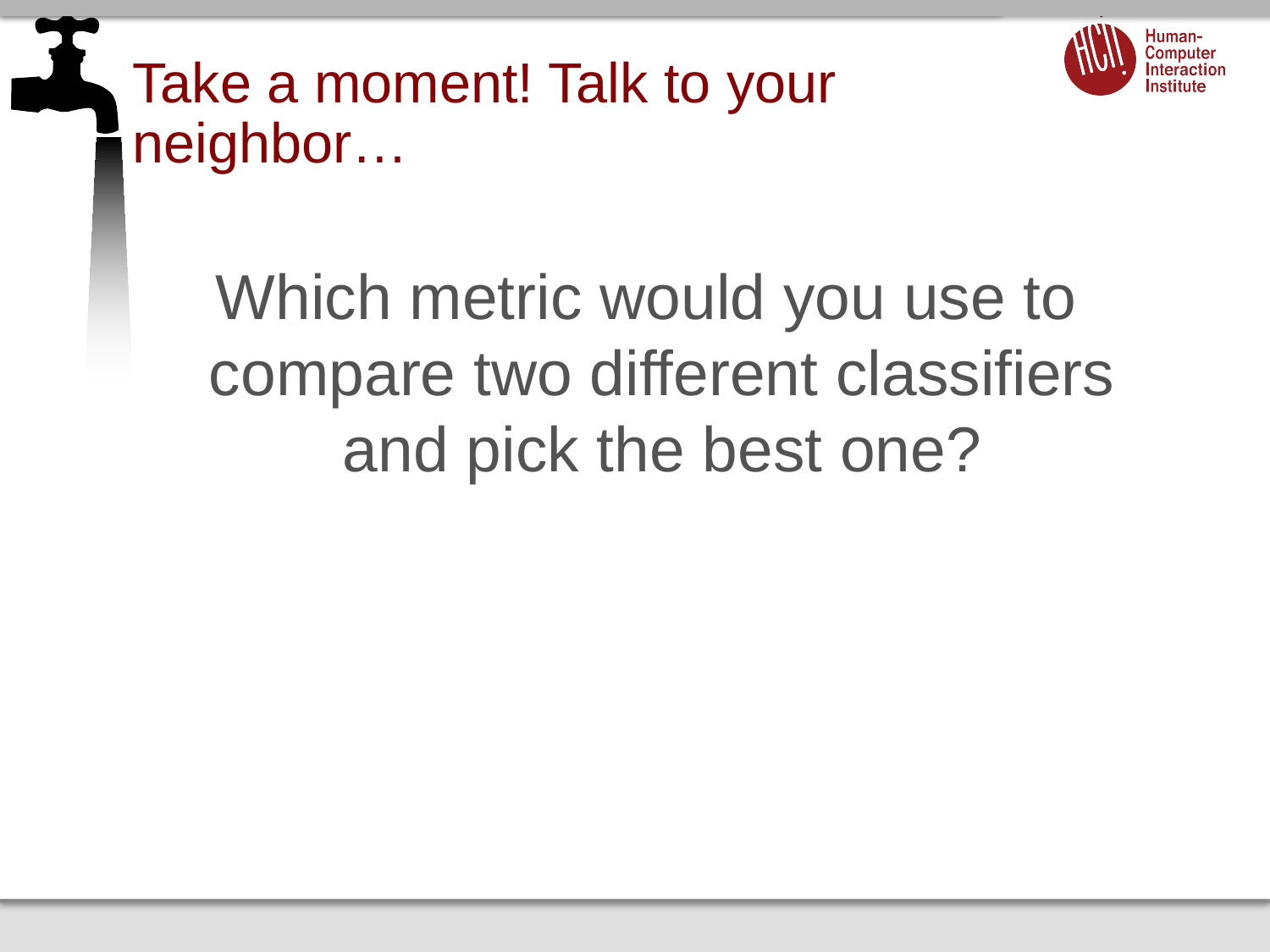

# Take a moment! Talk to your neighbor…
Which metric would you use to compare two different classifiers and pick the best one?